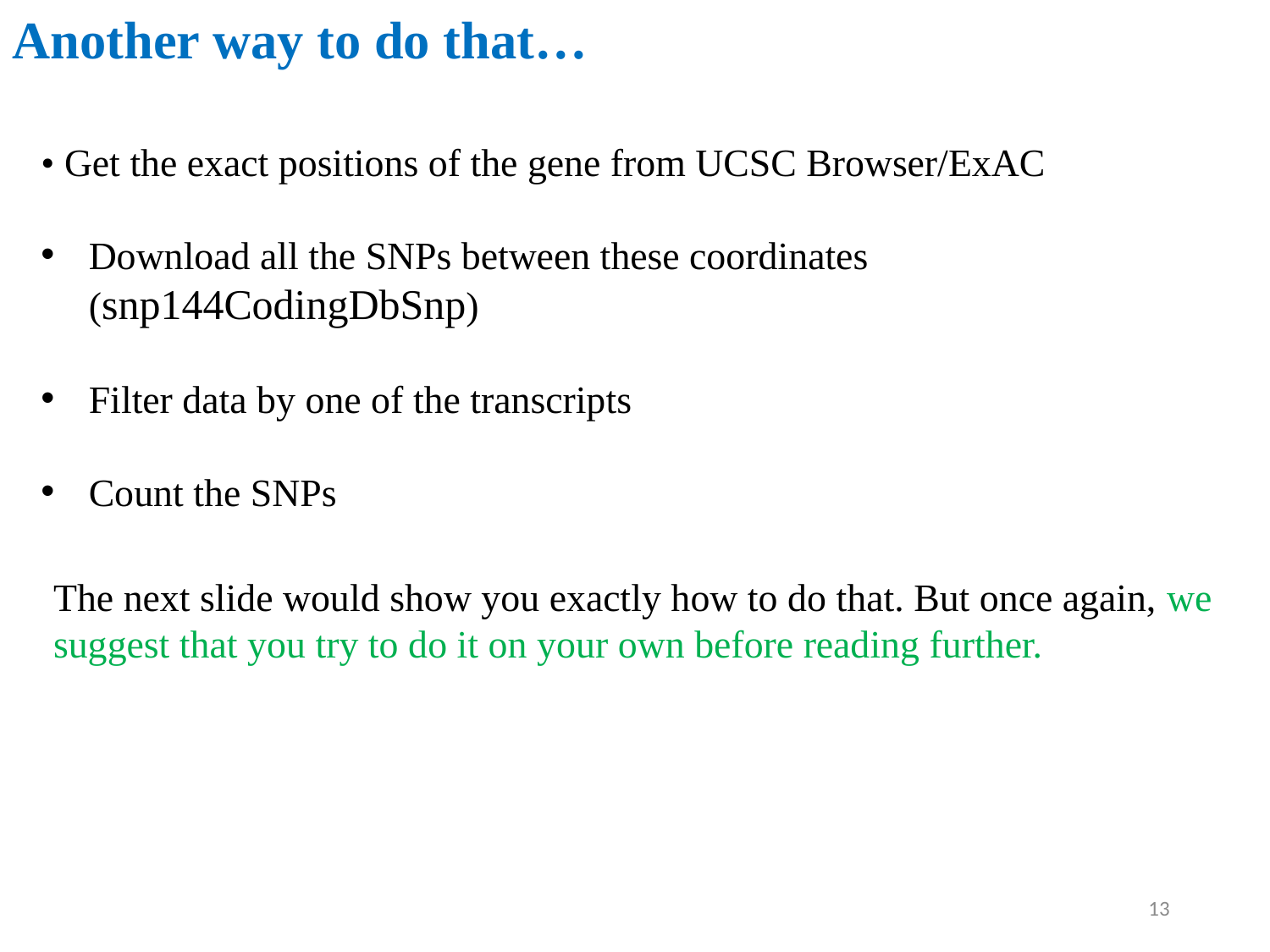

Another way to do that…
• Get the exact positions of the gene from UCSC Browser/ExAC

Download all the SNPs between these coordinates (snp144CodingDbSnp)

Filter data by one of the transcripts

Count the SNPs
The next slide would show you exactly how to do that. But once again, we suggest that you try to do it on your own before reading further.
13